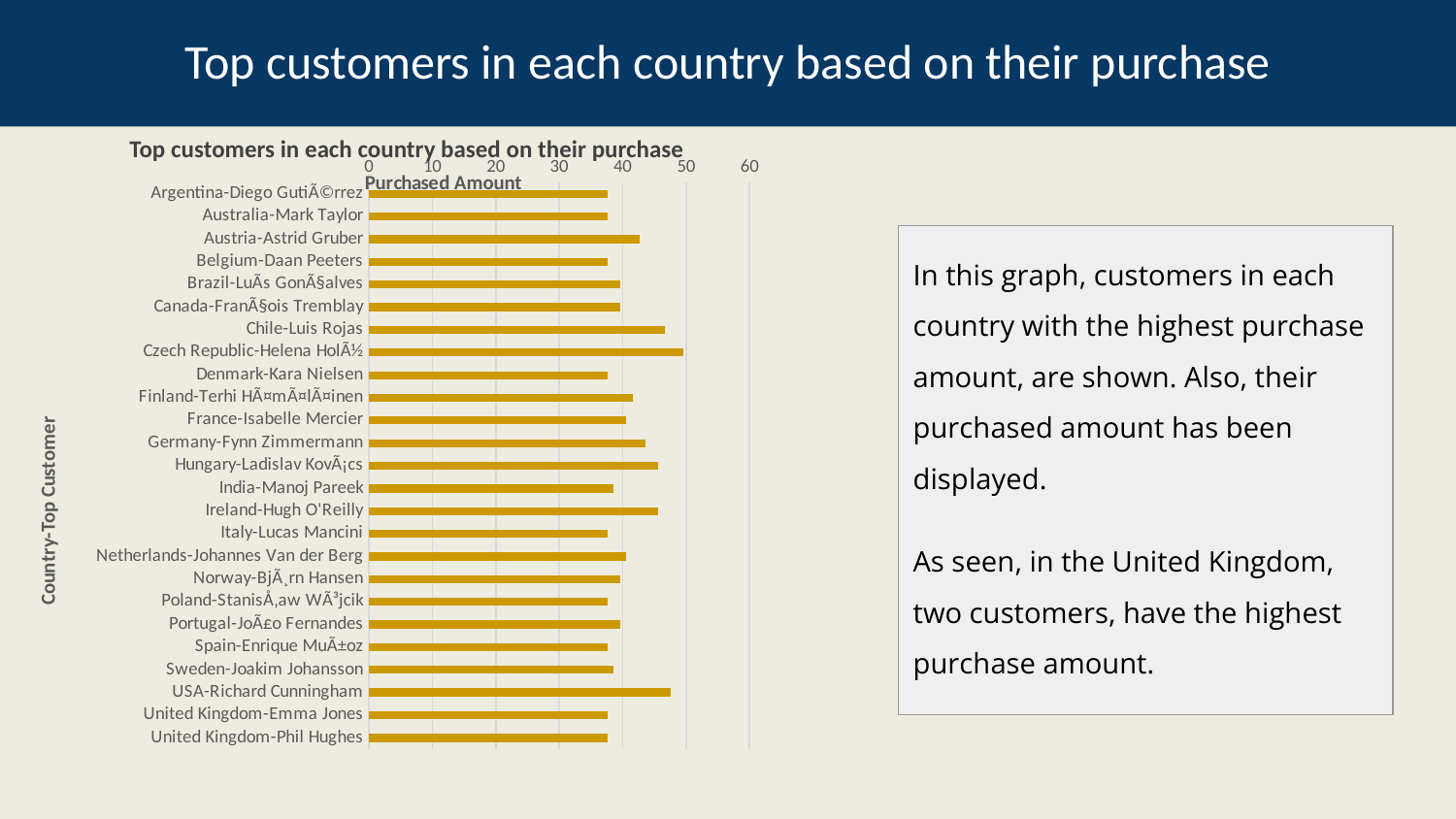

# Top customers in each country based on their purchase
Top customers in each country based on their purchase

### Chart

| Category | SUM_SPENT |
|---|---|
| Argentina-Diego GutiÃ©rrez | 37.62 |
| Australia-Mark Taylor | 37.62 |
| Austria-Astrid Gruber | 42.62 |
| Belgium-Daan Peeters | 37.62 |
| Brazil-LuÃ­s GonÃ§alves | 39.62 |
| Canada-FranÃ§ois Tremblay | 39.62 |
| Chile-Luis Rojas | 46.62 |
| Czech Republic-Helena HolÃ½ | 49.62 |
| Denmark-Kara Nielsen | 37.62 |
| Finland-Terhi HÃ¤mÃ¤lÃ¤inen | 41.62 |
| France-Isabelle Mercier | 40.62 |
| Germany-Fynn Zimmermann | 43.62 |
| Hungary-Ladislav KovÃ¡cs | 45.62 |
| India-Manoj Pareek | 38.62 |
| Ireland-Hugh O'Reilly | 45.62 |
| Italy-Lucas Mancini | 37.62 |
| Netherlands-Johannes Van der Berg | 40.62 |
| Norway-BjÃ¸rn Hansen | 39.62 |
| Poland-StanisÅ‚aw WÃ³jcik | 37.62 |
| Portugal-JoÃ£o Fernandes | 39.62 |
| Spain-Enrique MuÃ±oz | 37.62 |
| Sweden-Joakim Johansson | 38.62 |
| USA-Richard Cunningham | 47.62 |
| United Kingdom-Emma Jones | 37.62 |
| United Kingdom-Phil Hughes | 37.62 |
In this graph, customers in each country with the highest purchase amount, are shown. Also, their purchased amount has been displayed.
As seen, in the United Kingdom, two customers, have the highest purchase amount.